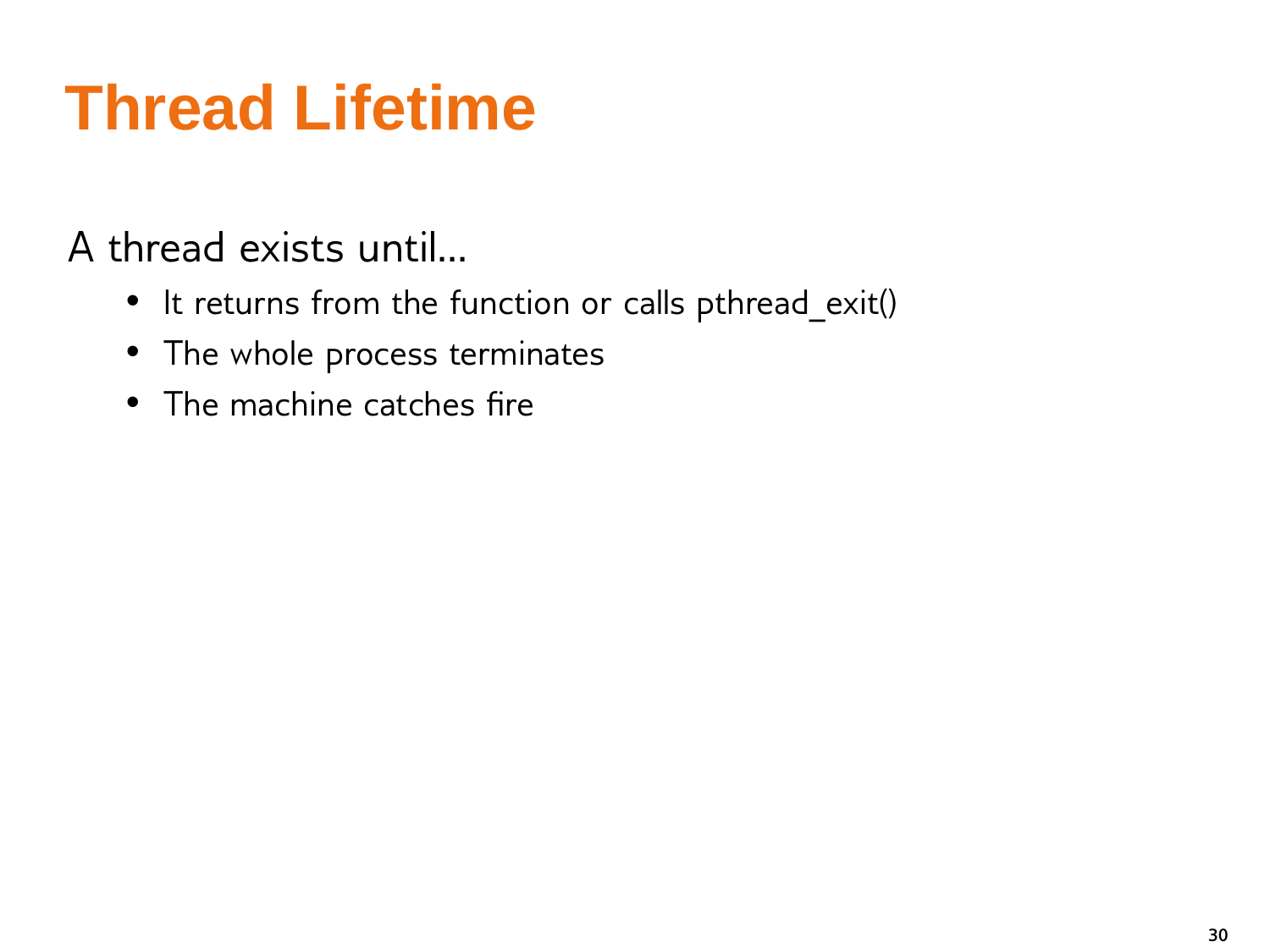

# Thread Lifetime
A thread exists until...
It returns from the function or calls pthread_exit()
The whole process terminates
The machine catches fire